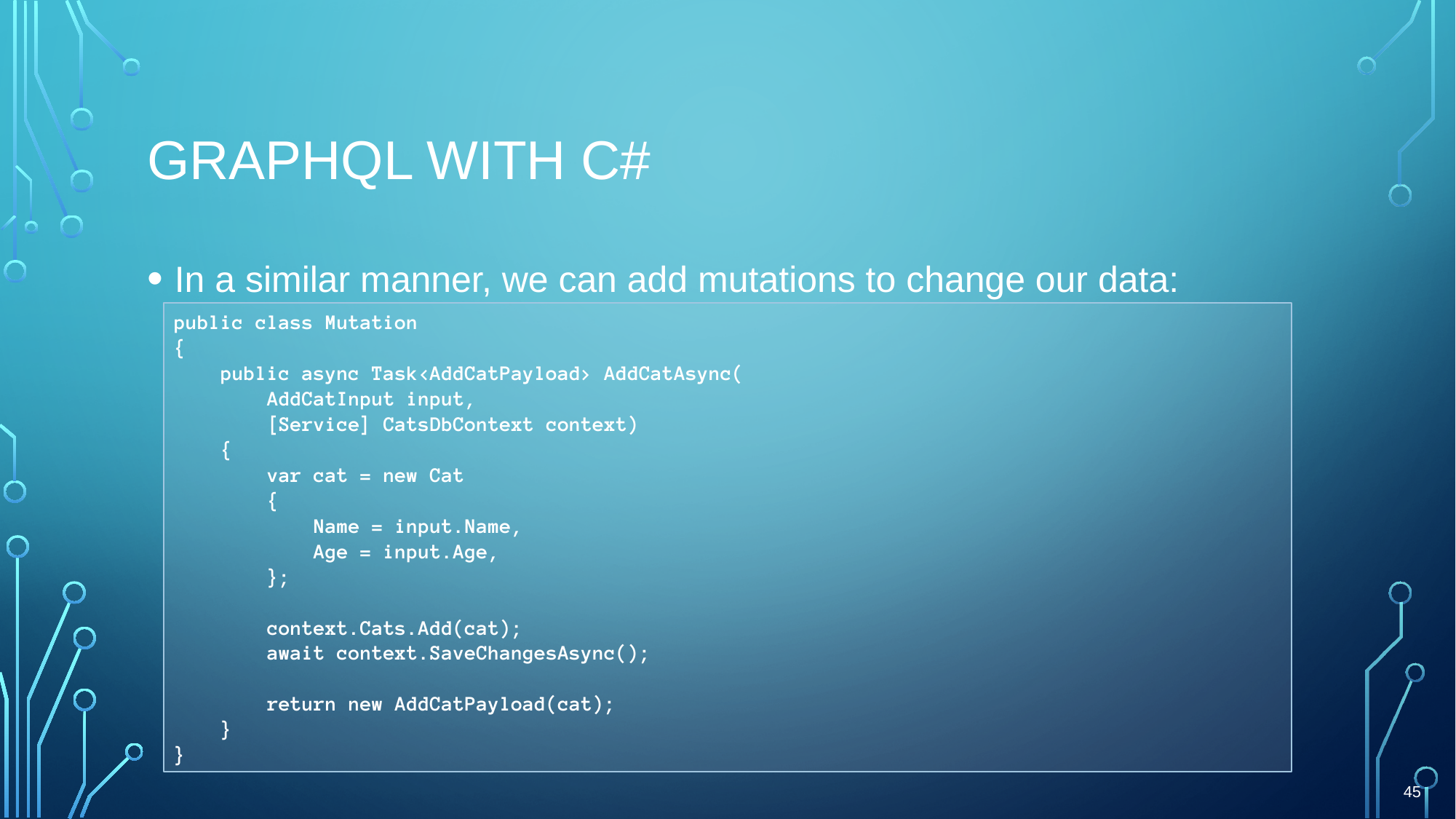

# GRAPHQL With C#
In a similar manner, we can add mutations to change our data:
public class Mutation
{
    public async Task<AddCatPayload> AddCatAsync(
        AddCatInput input,
        [Service] CatsDbContext context)
    {
        var cat = new Cat
        {
            Name = input.Name,
            Age = input.Age,
        };

        context.Cats.Add(cat);
        await context.SaveChangesAsync();

        return new AddCatPayload(cat);
    }
}
45